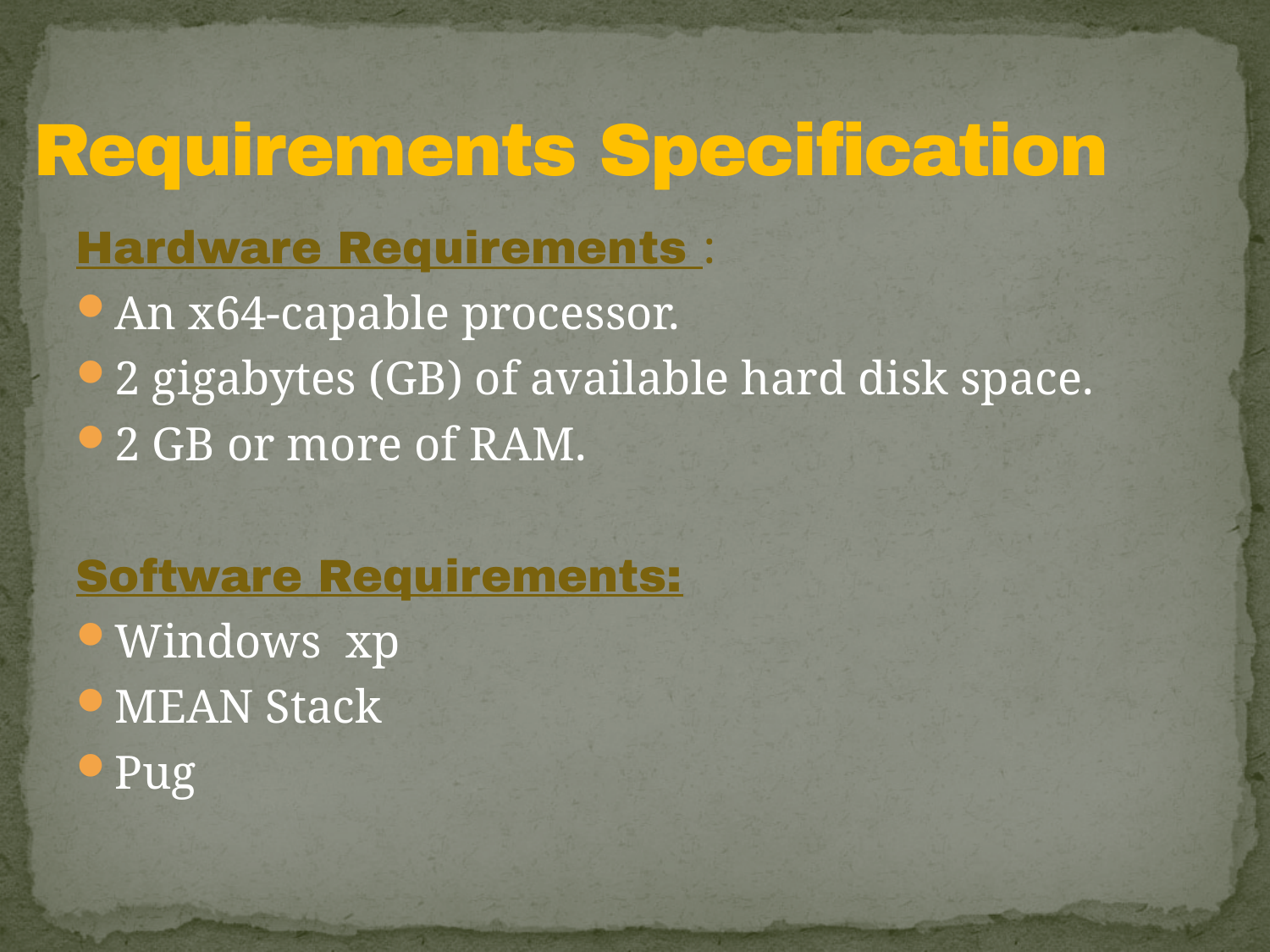

# Requirements Specification
Hardware Requirements :
An x64-capable processor.
2 gigabytes (GB) of available hard disk space.
2 GB or more of RAM.

Software Requirements:
Windows  xp
MEAN Stack
Pug